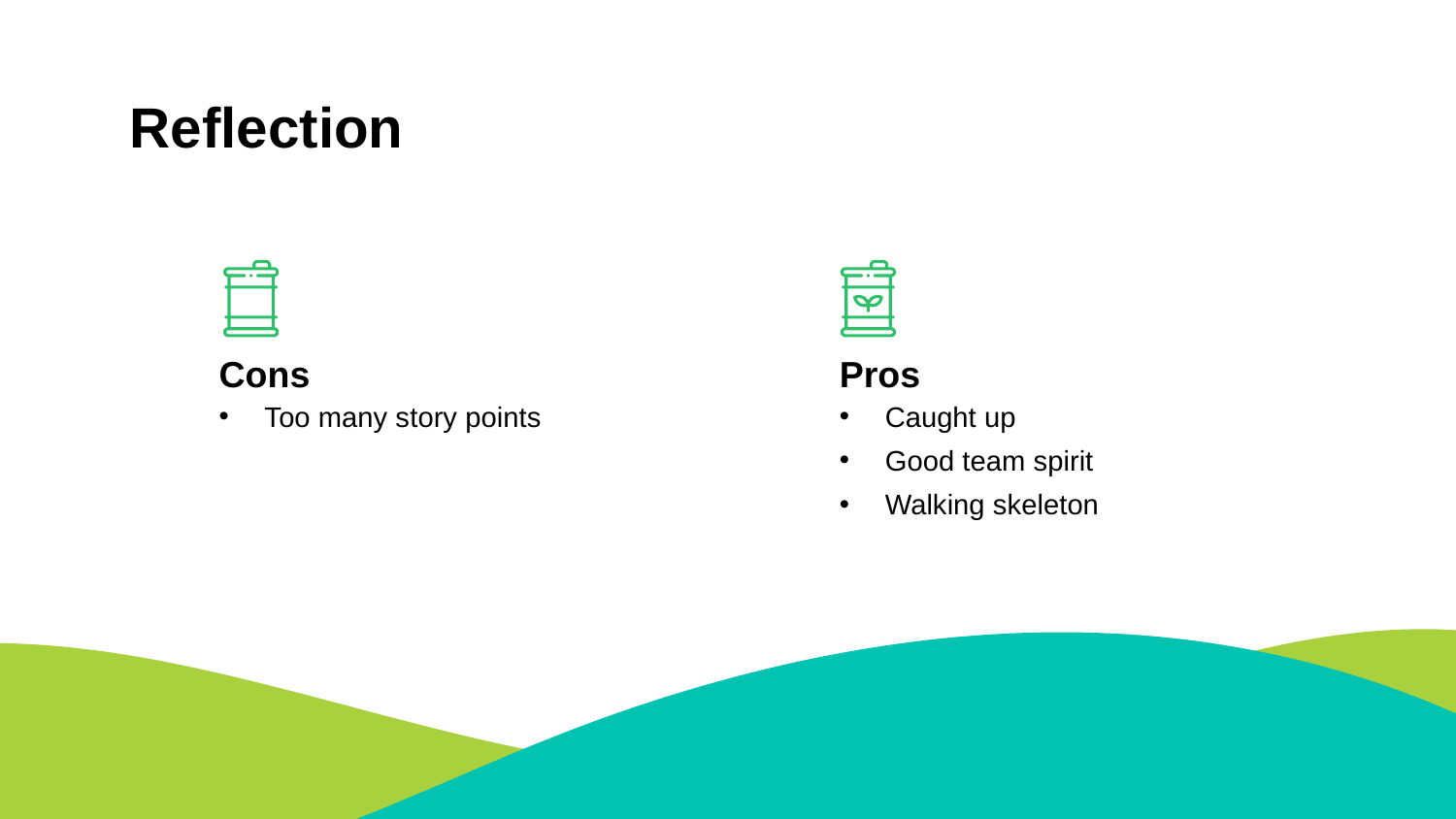

# Reflection

Cons
Pros
Too many story points
Caught up
Good team spirit
Walking skeleton